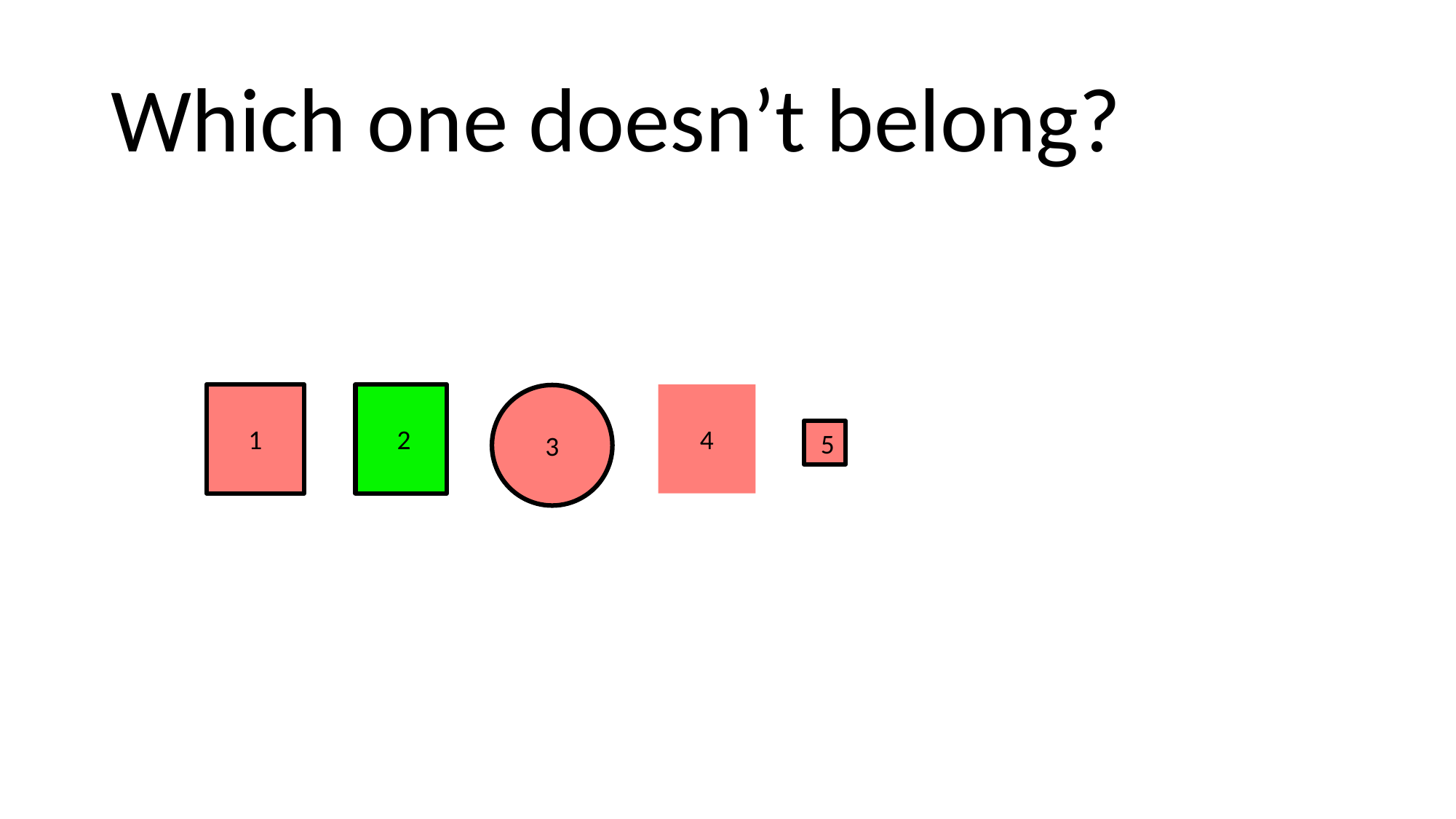

# Which one doesn’t belong?

     1

     2

     4

3
 5